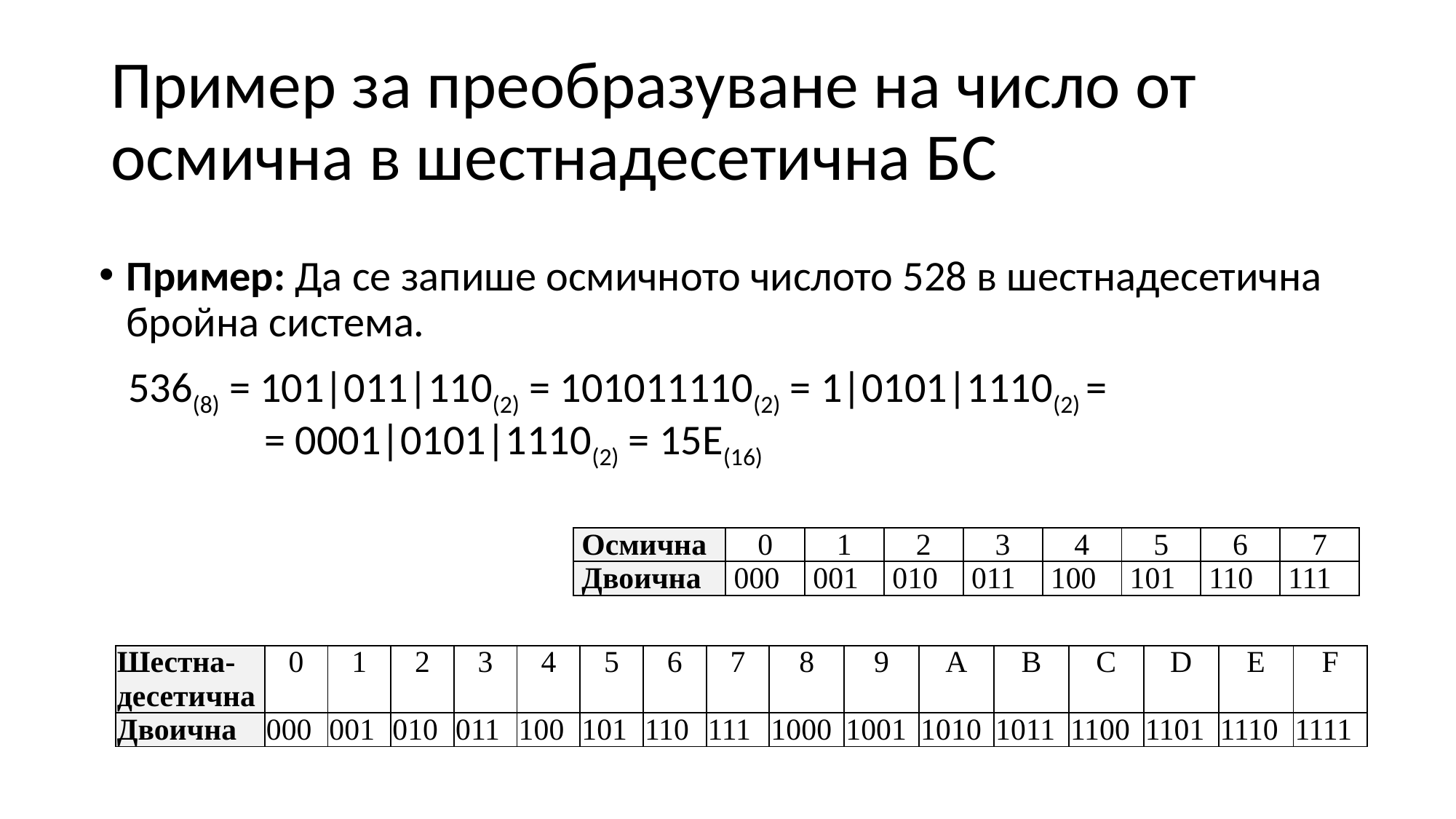

# Пример за преобразуване на число от осмична в шестнадесетична БС
Пример: Да се запише осмичното числото 528 в шестнадесетична бройна система.
   536(8) = 101|011|110(2) = 101011110(2) = 1|0101|1110(2) = 			   = 0001|0101|1110(2) = 15E(16)

| Осмична | 0 | 1 | 2 | 3 | 4 | 5 | 6 | 7 |
| --- | --- | --- | --- | --- | --- | --- | --- | --- |
| Двоична | 000 | 001 | 010 | 011 | 100 | 101 | 110 | 111 |
| Шестна- десетична | 0 | 1 | 2 | 3 | 4 | 5 | 6 | 7 | 8 | 9 | A | B | C | D | E | F |
| --- | --- | --- | --- | --- | --- | --- | --- | --- | --- | --- | --- | --- | --- | --- | --- | --- |
| Двоична | 000 | 001 | 010 | 011 | 100 | 101 | 110 | 111 | 1000 | 1001 | 1010 | 1011 | 1100 | 1101 | 1110 | 1111 |